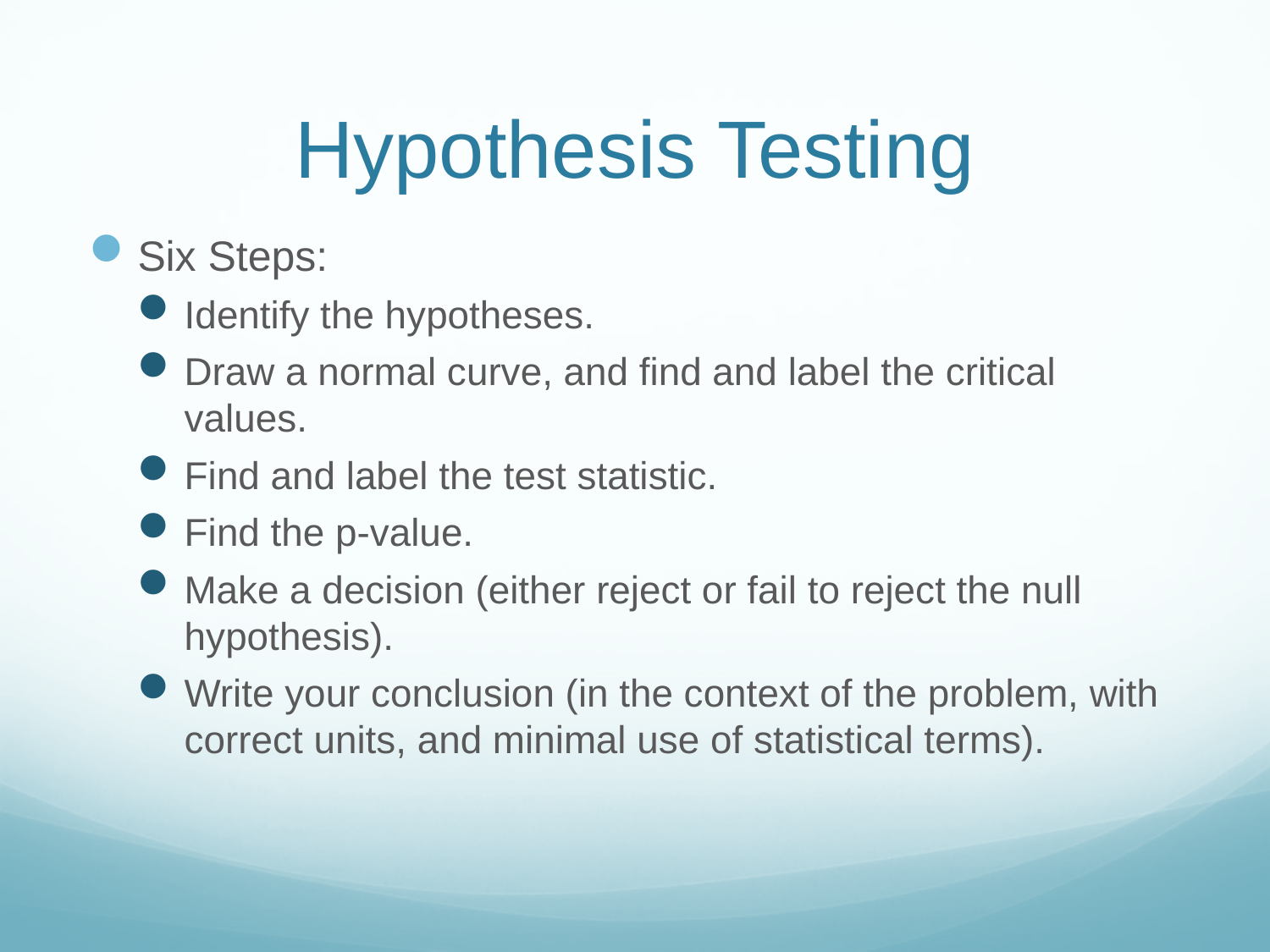

# Hypothesis Testing
Six Steps:
Identify the hypotheses.
Draw a normal curve, and find and label the critical values.
Find and label the test statistic.
Find the p-value.
Make a decision (either reject or fail to reject the null hypothesis).
Write your conclusion (in the context of the problem, with correct units, and minimal use of statistical terms).